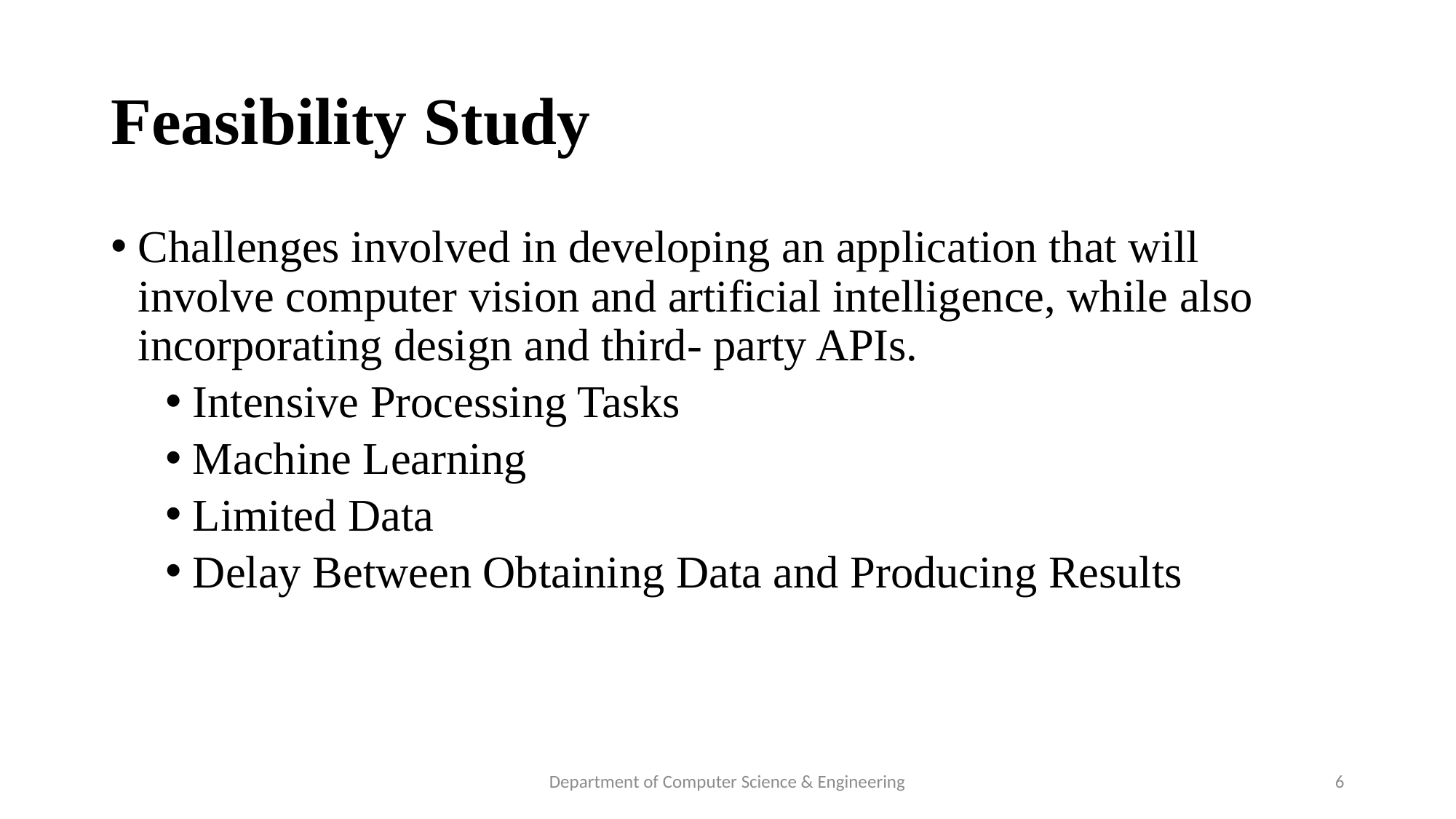

# Feasibility Study
Challenges involved in developing an application that will involve computer vision and artificial intelligence, while also incorporating design and third- party APIs.
Intensive Processing Tasks
Machine Learning
Limited Data
Delay Between Obtaining Data and Producing Results

Department of Computer Science & Engineering
6